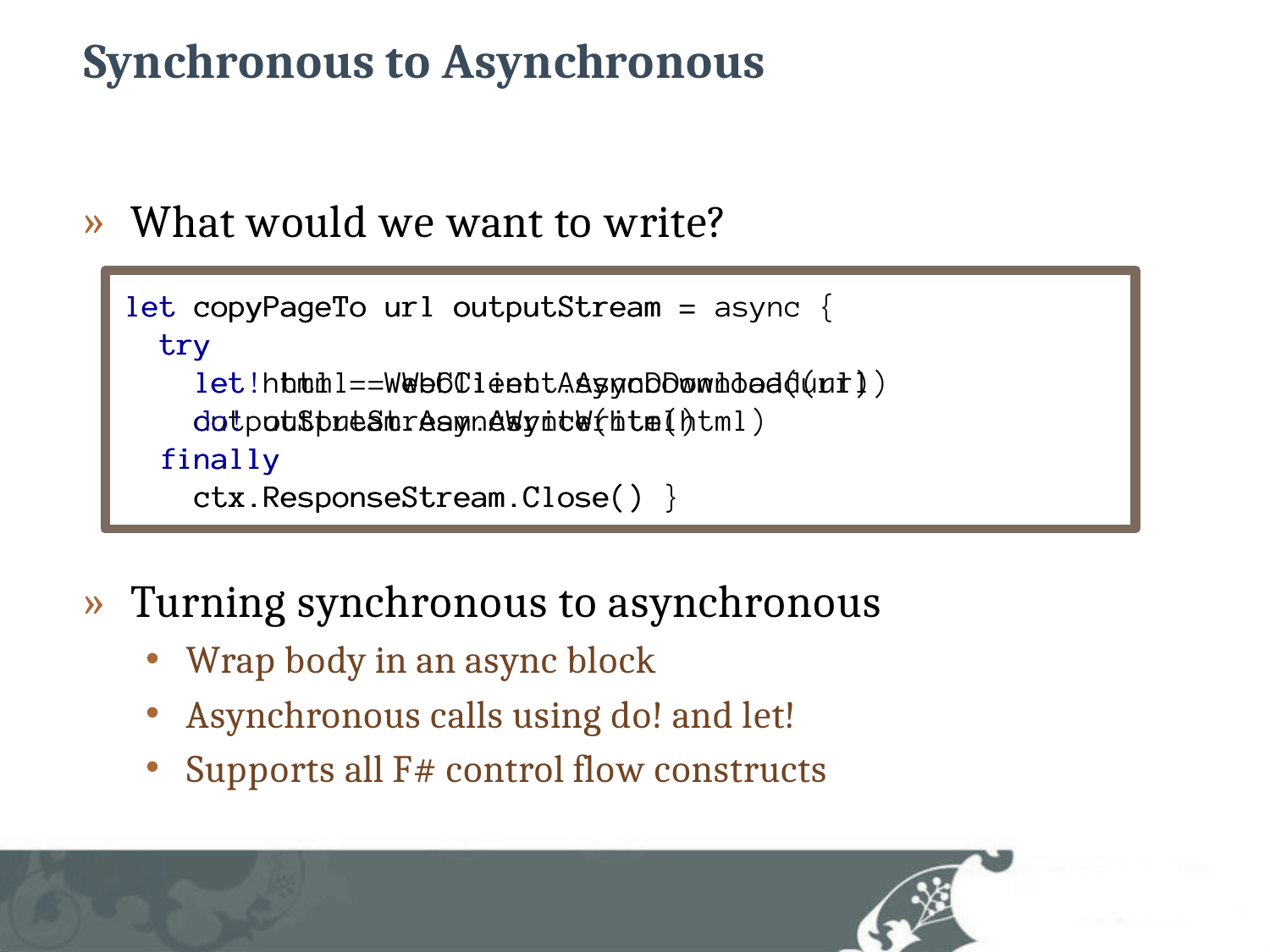

# Synchronous to Asynchronous
What would we want to write?

Turning synchronous to asynchronous
Wrap body in an async block
Asynchronous calls using do! and let!
Supports all F# control flow constructs
let copyPageTo url outputStream = async {
  try
    let! html = WebClient.AsyncDownload(url)
    do! outputStream.AsyncWrite(html)
  finally
    ctx.ResponseStream.Close() }
let copyPageTo url outputStream =
  try
    let html = WebClient.AsyncDownload(url)
    outputStream.AsyncWrite(html)
  finally
    ctx.ResponseStream.Close()